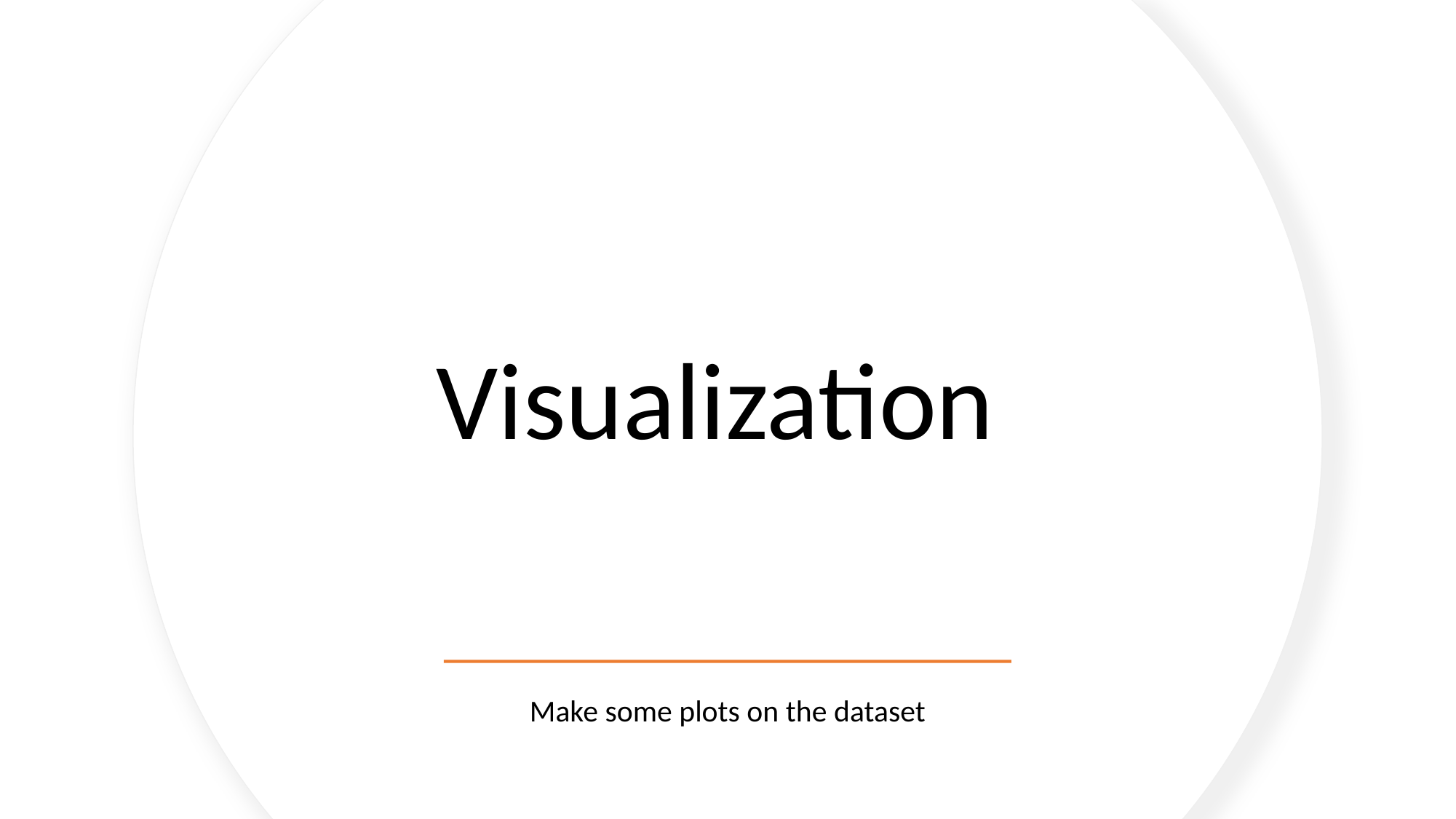

#

Visualization
Visualization
Visualization

Make some plots on the dataset
Make some plots on the dataset
Make some plots on the dataset